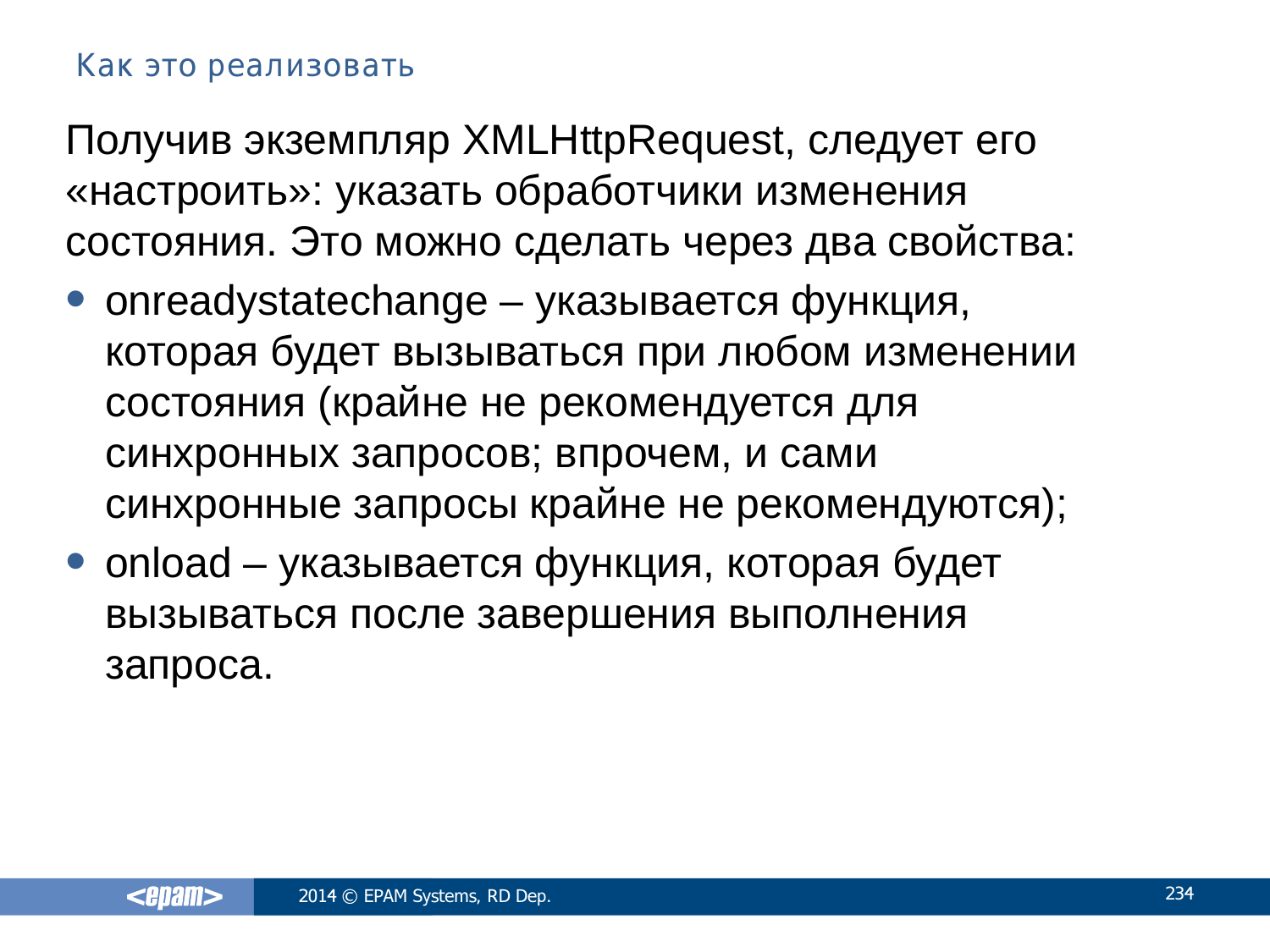

# Как это реализовать
Получив экземпляр XMLHttpRequest, следует его «настроить»: указать обработчики изменения состояния. Это можно сделать через два свойства:
onreadystatechange – указывается функция, которая будет вызываться при любом изменении состояния (крайне не рекомендуется для синхронных запросов; впрочем, и сами синхронные запросы крайне не рекомендуются);
onload – указывается функция, которая будет вызываться после завершения выполнения запроса.
234
2014 © EPAM Systems, RD Dep.